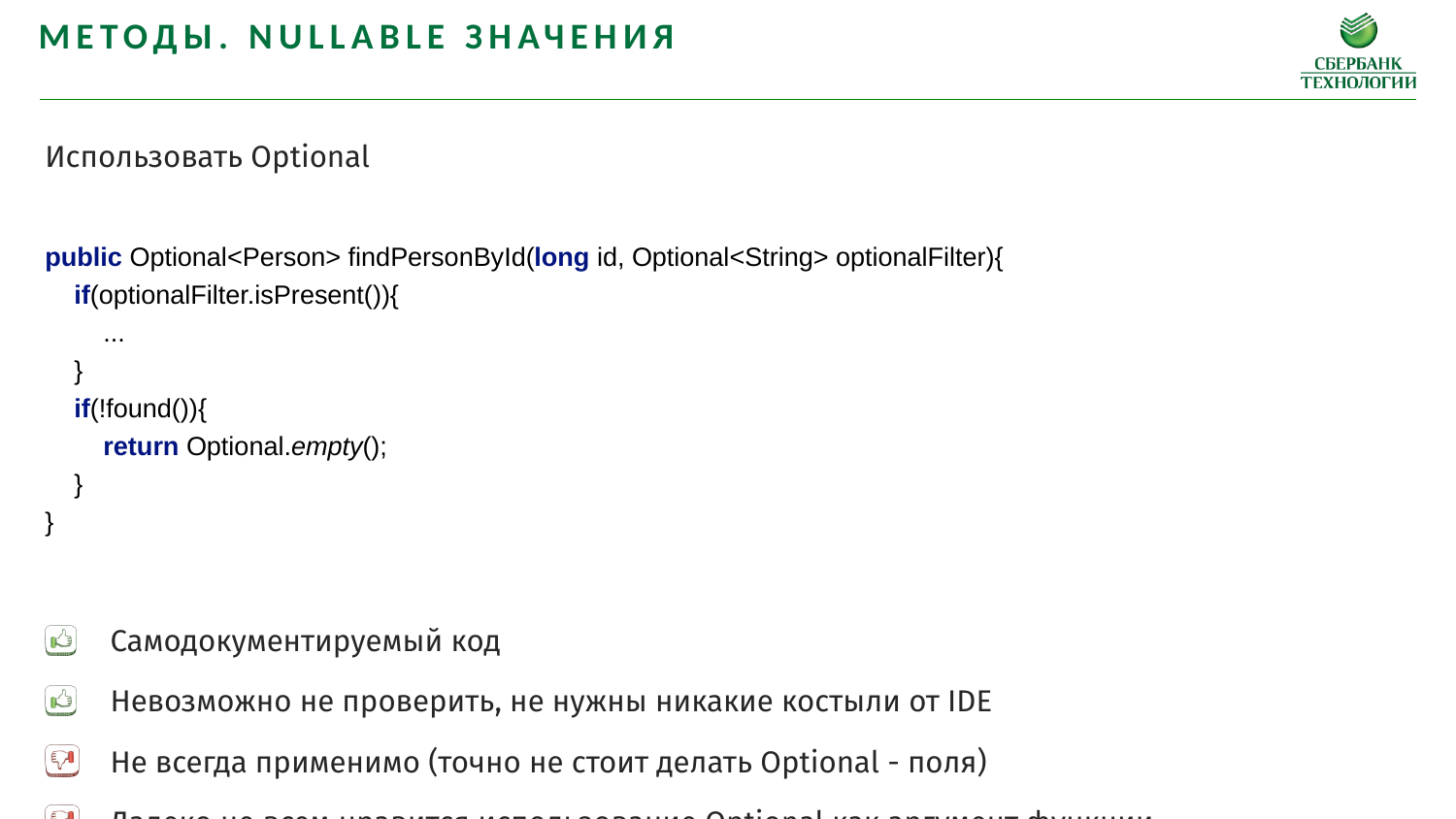

Методы. Nullable значения
Использовать Optional

public Optional<Person> findPersonById(long id, Optional<String> optionalFilter){
    if(optionalFilter.isPresent()){
        ...
    }
    if(!found()){
        return Optional.empty();
    }
}

Самодокументируемый код
Невозможно не проверить, не нужны никакие костыли от IDE
Не всегда применимо (точно не стоит делать Optional - поля)
Далеко не всем нравится использование Optional как аргумент функции